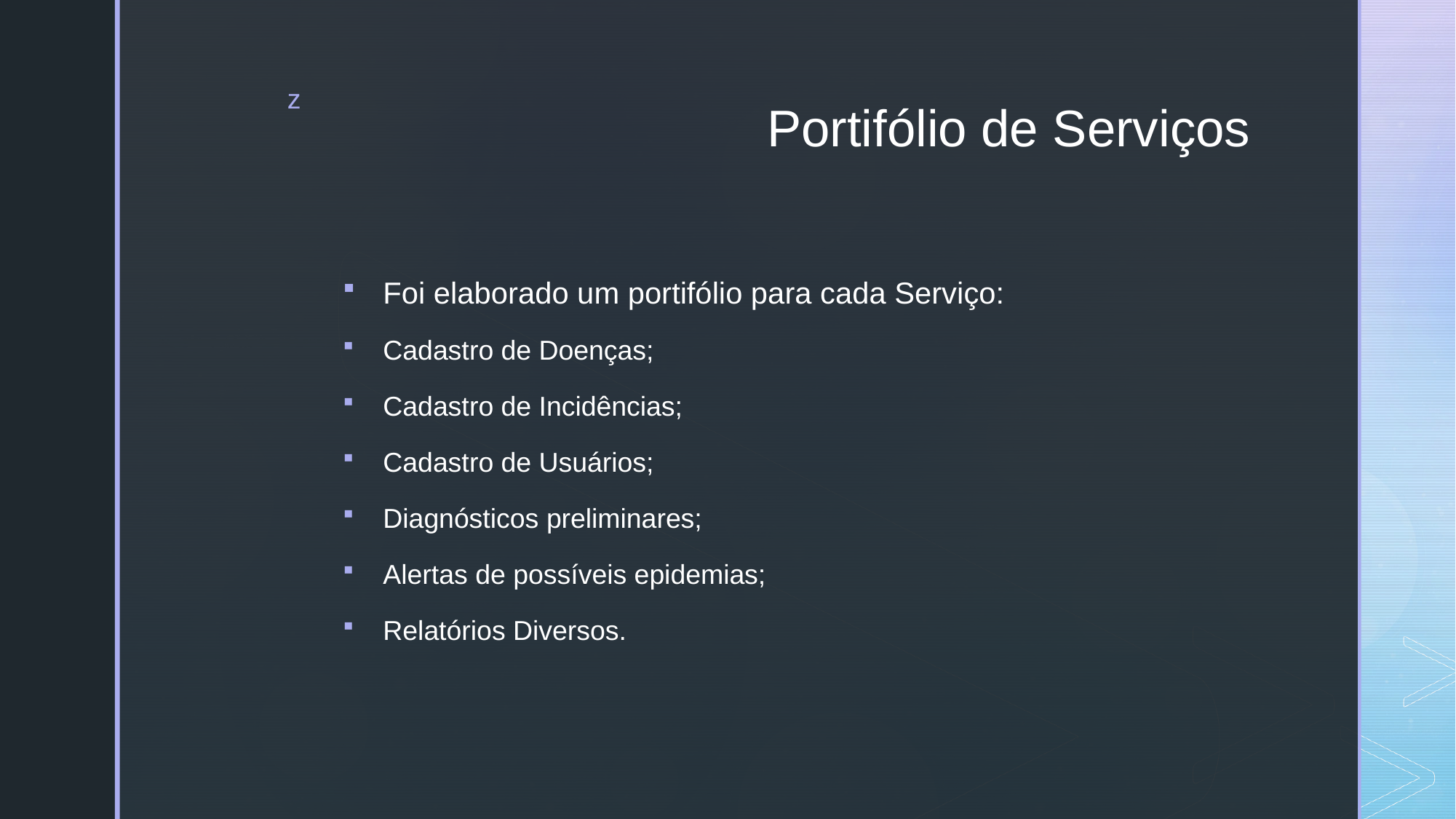

# Portifólio de Serviços
Foi elaborado um portifólio para cada Serviço:
Cadastro de Doenças;
Cadastro de Incidências;
Cadastro de Usuários;
Diagnósticos preliminares;
Alertas de possíveis epidemias;
Relatórios Diversos.